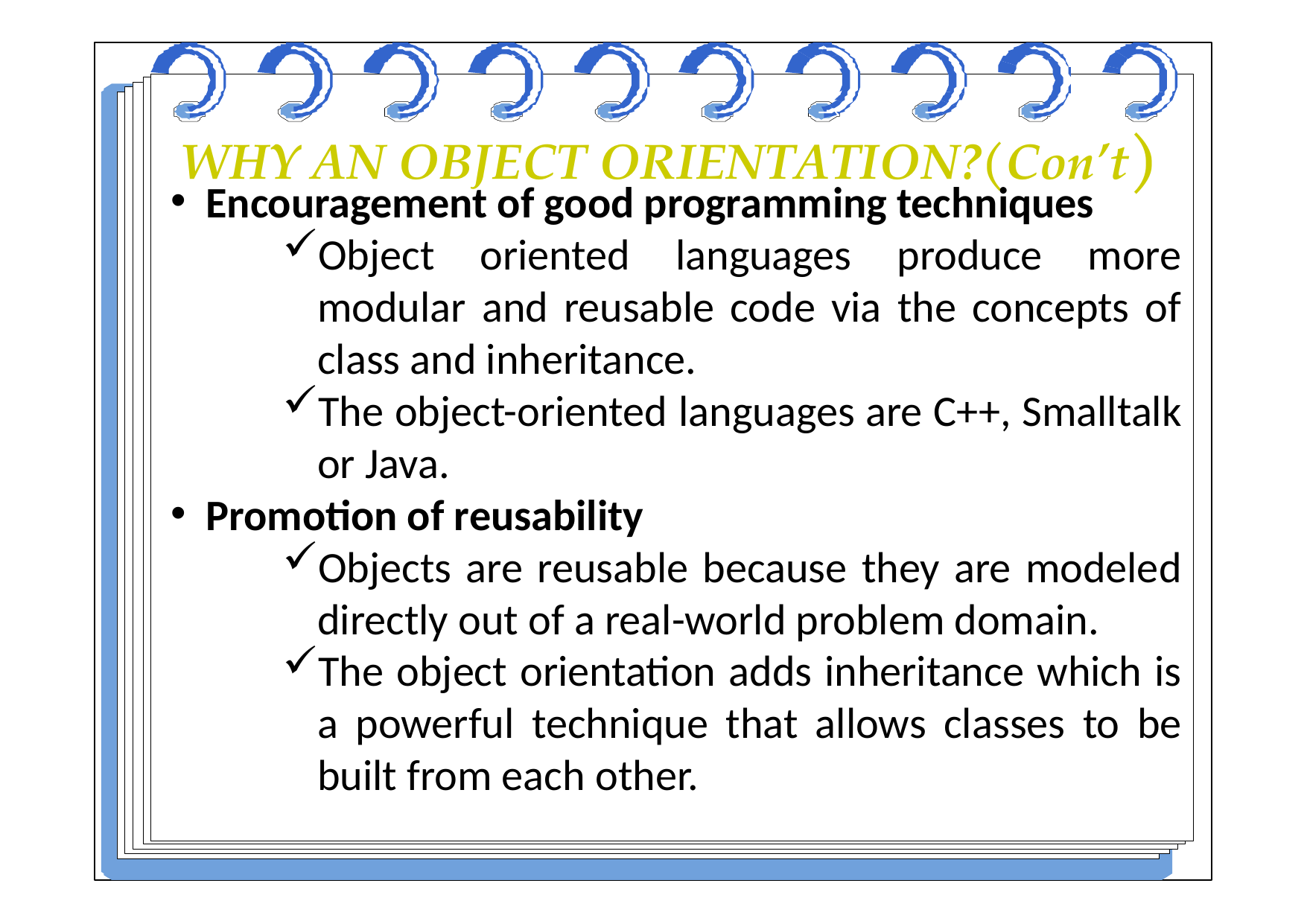

# WHY AN OBJECT ORIENTATION?(Con’t)
Encouragement of good programming techniques
Object oriented languages produce more modular and reusable code via the concepts of class and inheritance.
The object-oriented languages are C++, Smalltalk or Java.
Promotion of reusability
Objects are reusable because they are modeled directly out of a real-world problem domain.
The object orientation adds inheritance which is a powerful technique that allows classes to be built from each other.